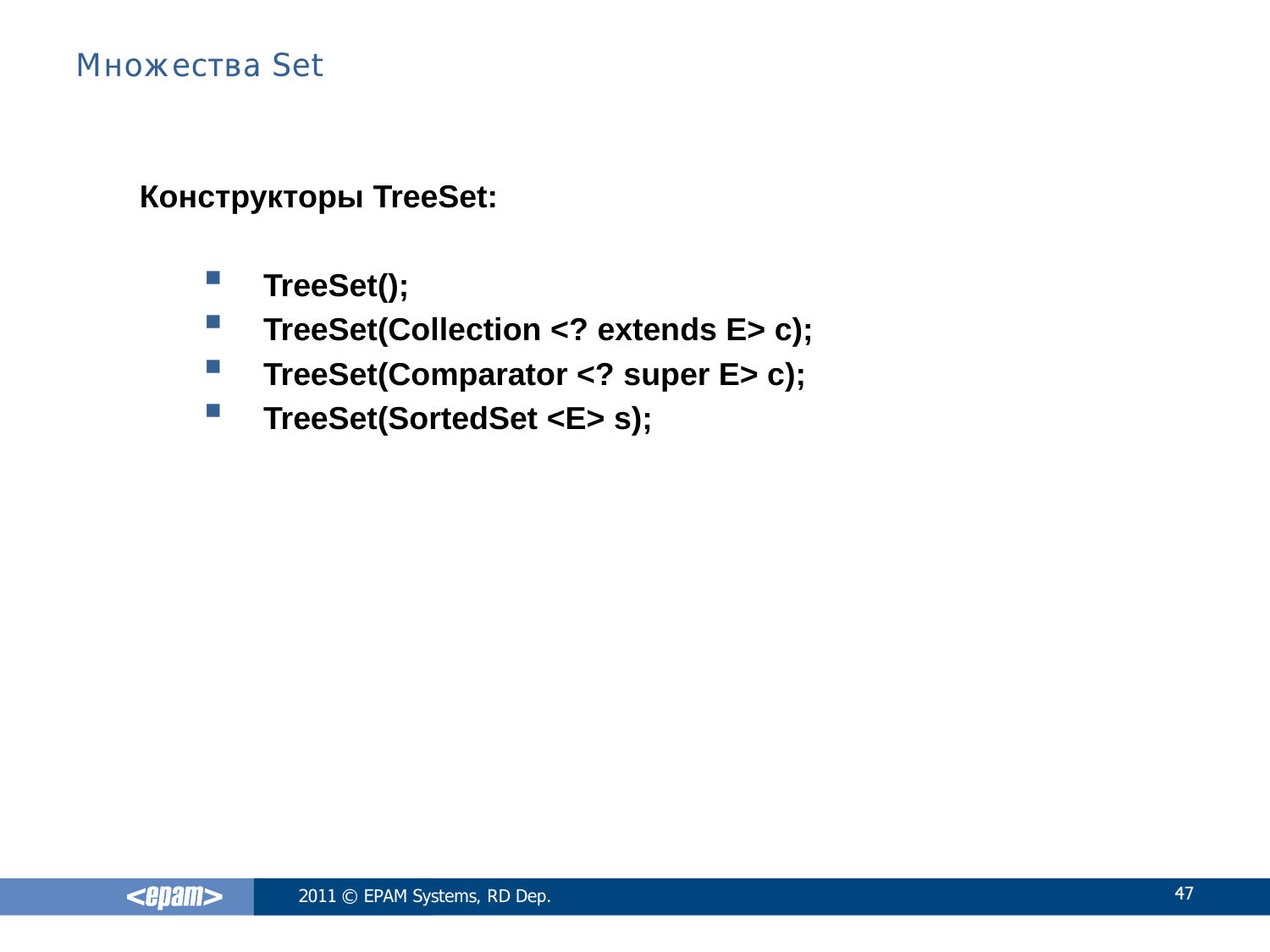

# Множества Set
Конструкторы TreeSet:

TreeSet();
TreeSet(Collection <? extends E> c);
TreeSet(Comparator <? super E> c);
TreeSet(SortedSet <E> s);

47
2011 © EPAM Systems, RD Dep.